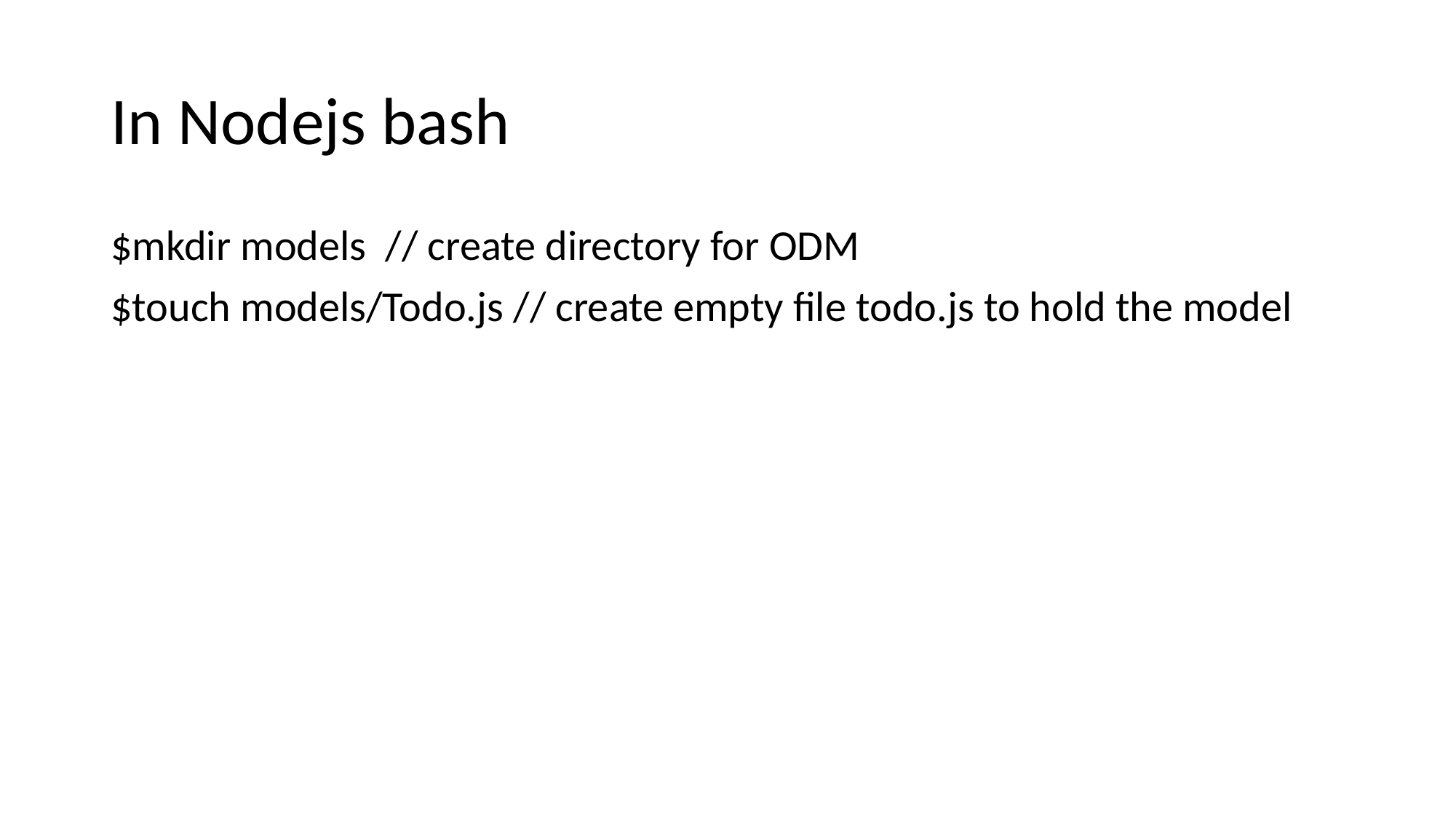

# In Nodejs bash
$mkdir models  // create directory for ODM
$touch models/Todo.js // create empty file todo.js to hold the model